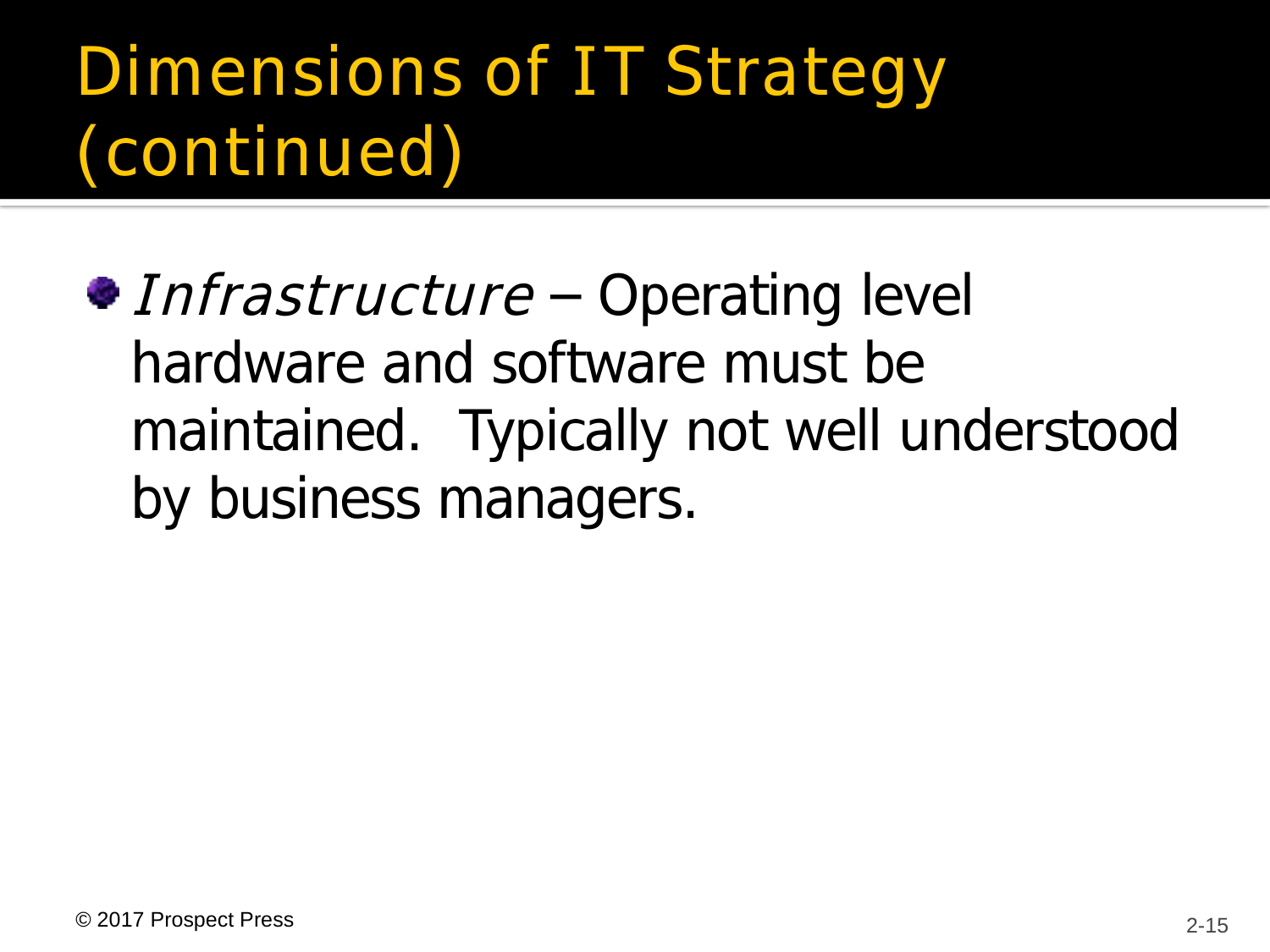

# Dimensions of IT Strategy (continued)
Infrastructure – Operating level hardware and software must be maintained.  Typically not well understood by business managers.
			2-15